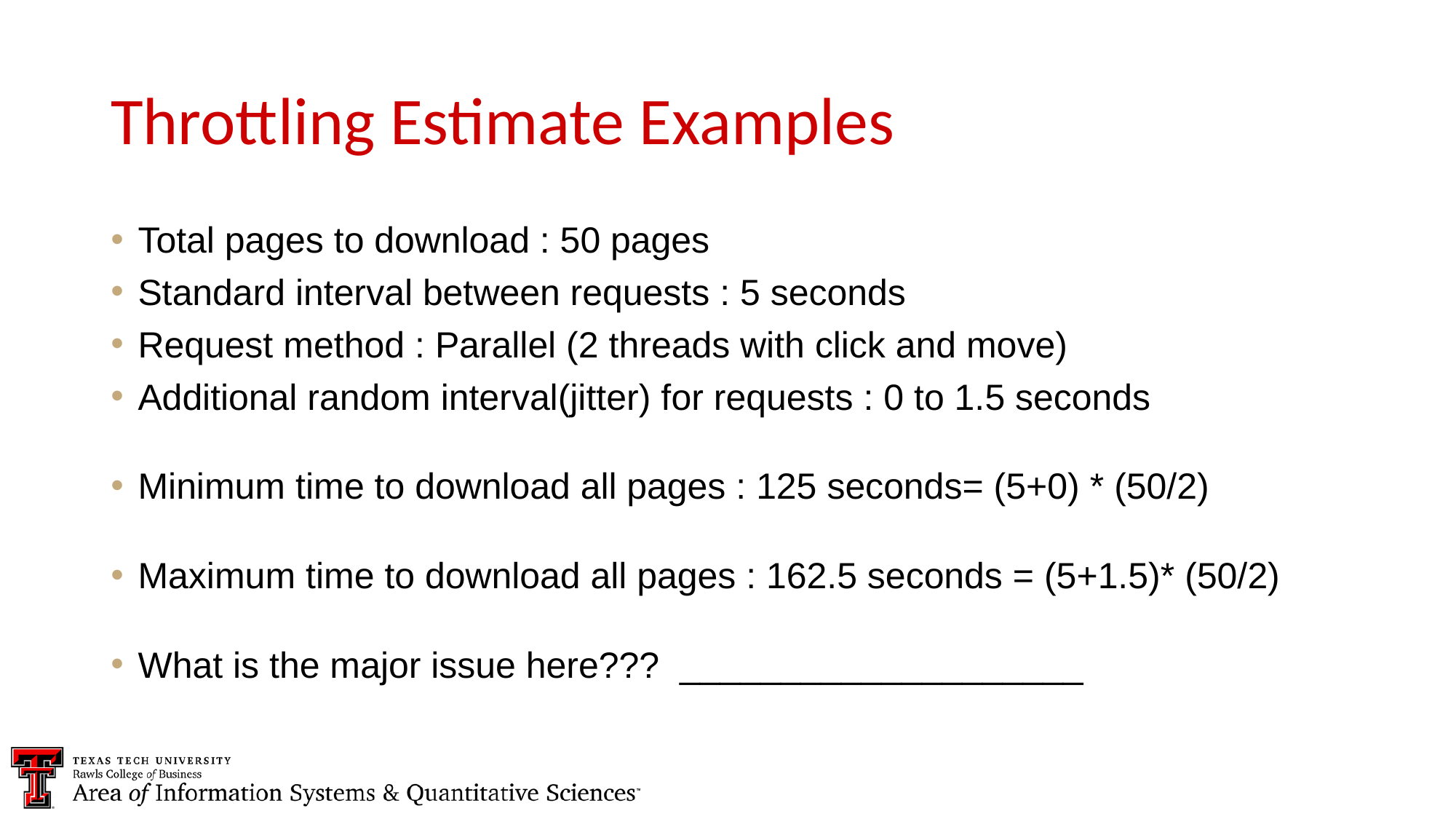

Throttling Estimate Examples
Total pages to download : 50 pages
Standard interval between requests : 5 seconds
Request method : Parallel (2 threads with click and move)
Additional random interval(jitter) for requests : 0 to 1.5 seconds
Minimum time to download all pages : 125 seconds= (5+0) * (50/2)
Maximum time to download all pages : 162.5 seconds = (5+1.5)* (50/2)
What is the major issue here???  ____________________